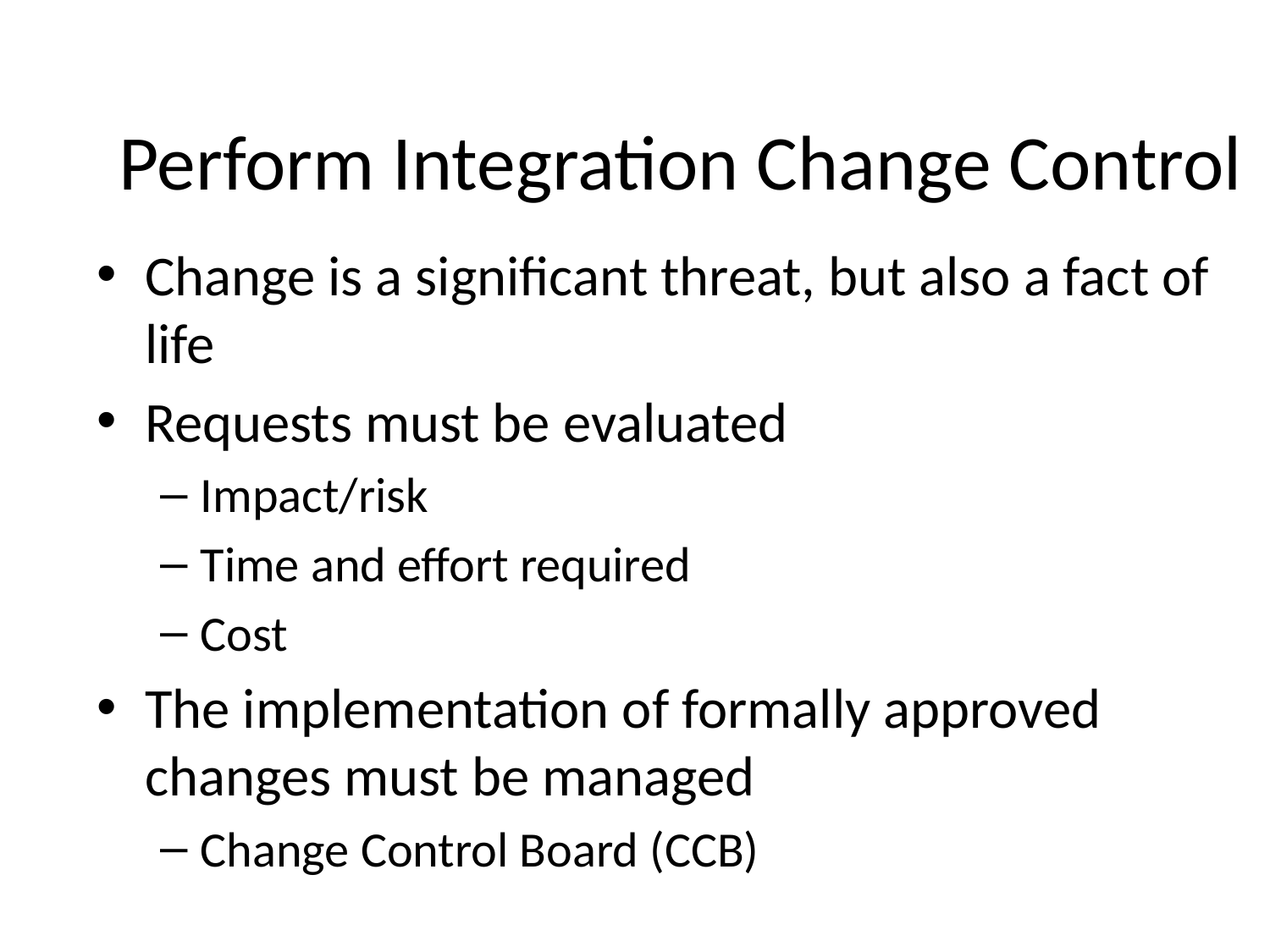

# Perform Integration Change Control
Change is a significant threat, but also a fact of life
Requests must be evaluated
Impact/risk
Time and effort required
Cost
The implementation of formally approved changes must be managed
Change Control Board (CCB)